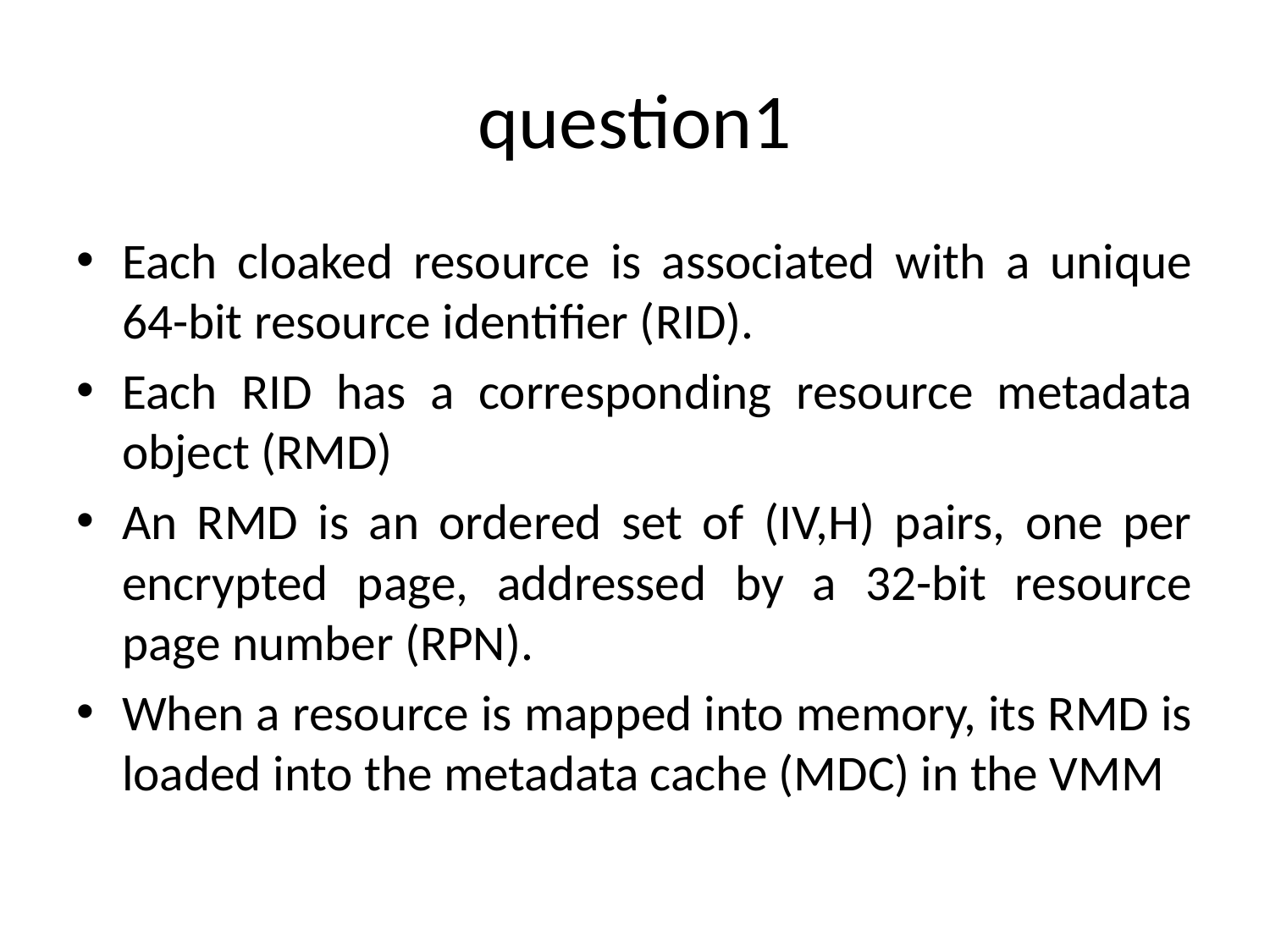

# question1
Each cloaked resource is associated with a unique 64-bit resource identiﬁer (RID).
Each RID has a corresponding resource metadata object (RMD)
An RMD is an ordered set of (IV,H) pairs, one per encrypted page, addressed by a 32-bit resource page number (RPN).
When a resource is mapped into memory, its RMD is loaded into the metadata cache (MDC) in the VMM